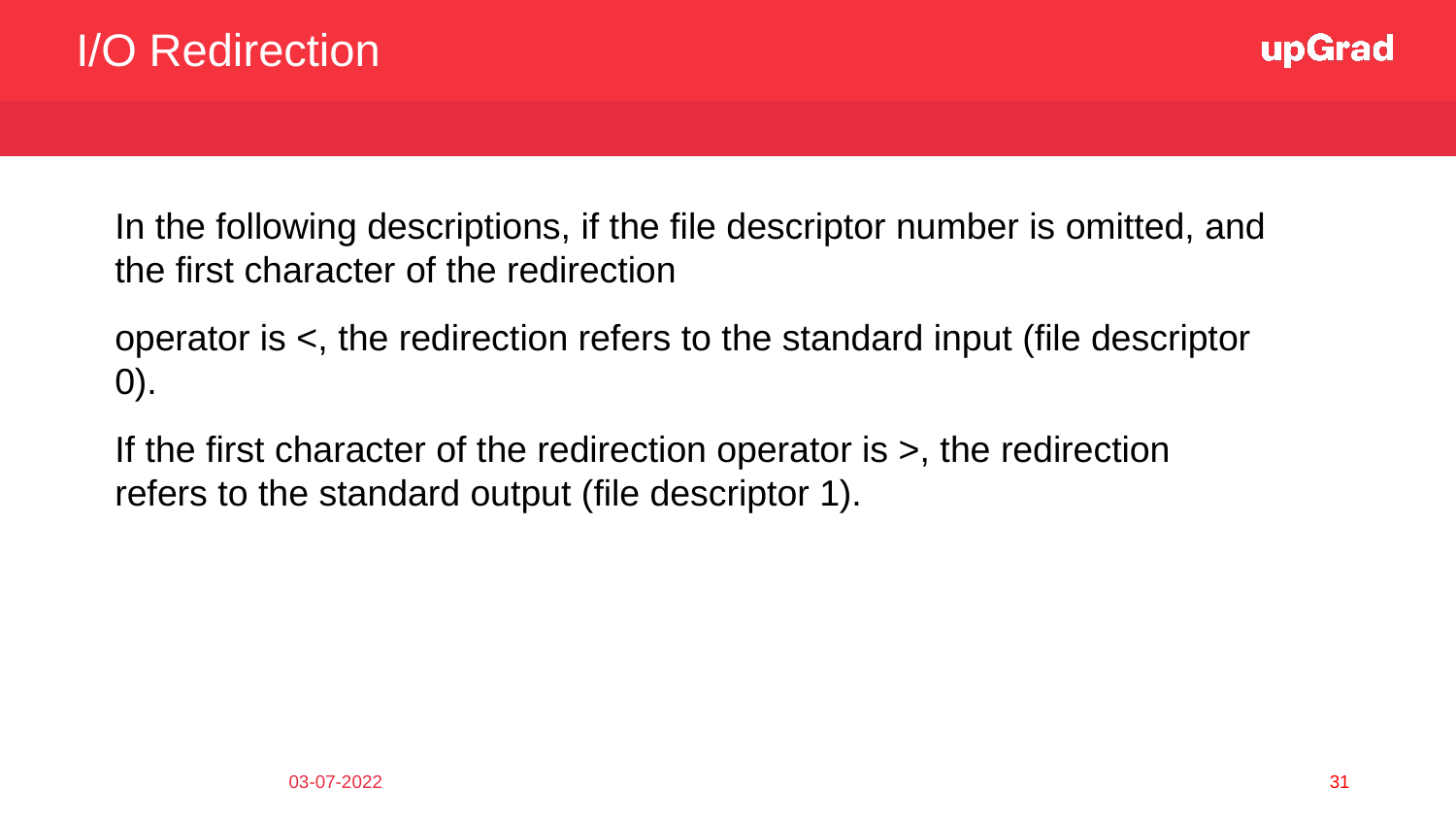

I/O Redirection

In the following descriptions, if the file descriptor number is omitted, and the first character of the redirection
operator is <, the redirection refers to the standard input (file descriptor 0).
If the first character of the redirection operator is >, the redirection refers to the standard output (file descriptor 1).

31
03-07-2022